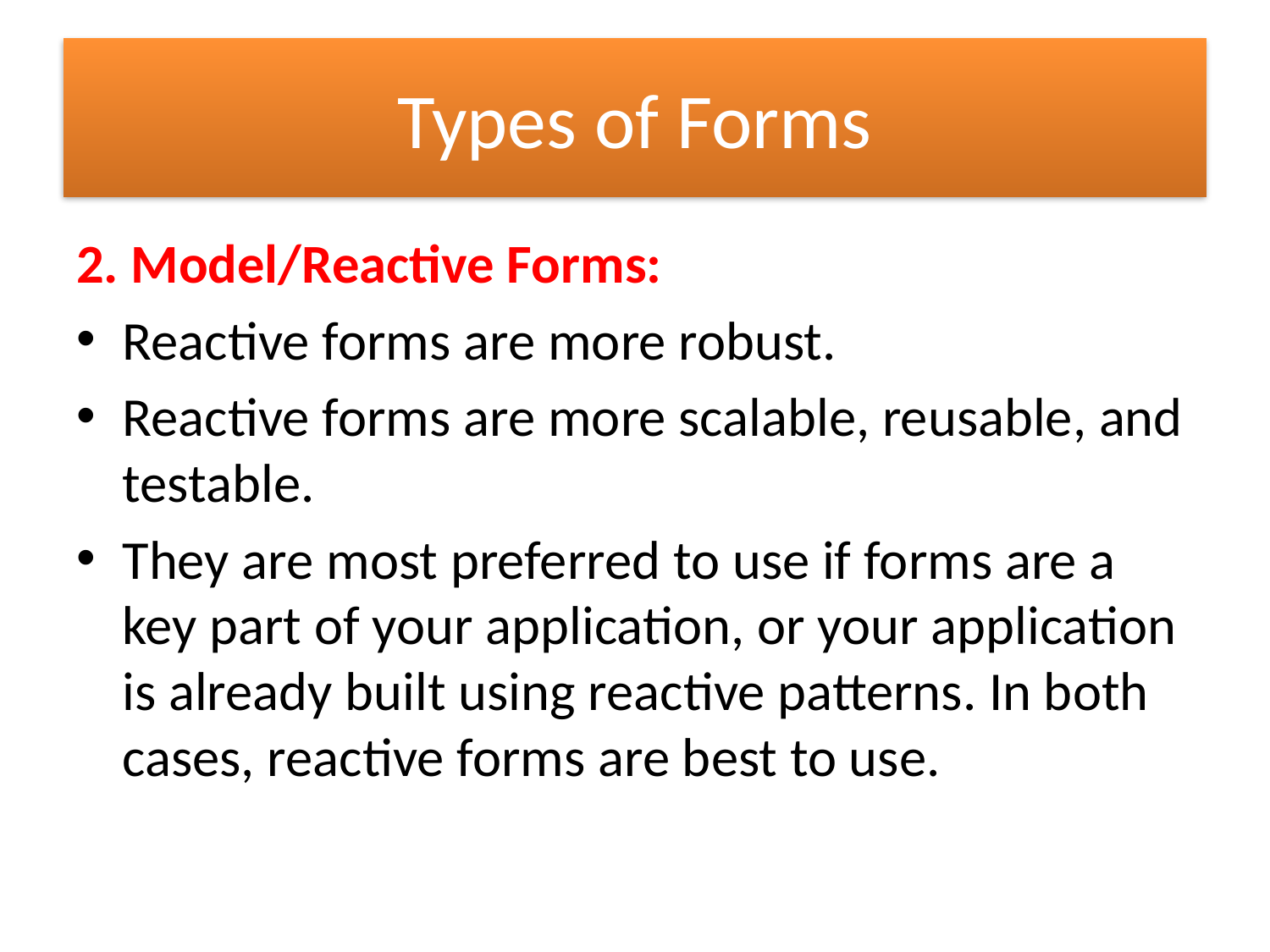

# Types of Forms
2. Model/Reactive Forms:
Reactive forms are more robust.
Reactive forms are more scalable, reusable, and testable.
They are most preferred to use if forms are a key part of your application, or your application is already built using reactive patterns. In both cases, reactive forms are best to use.